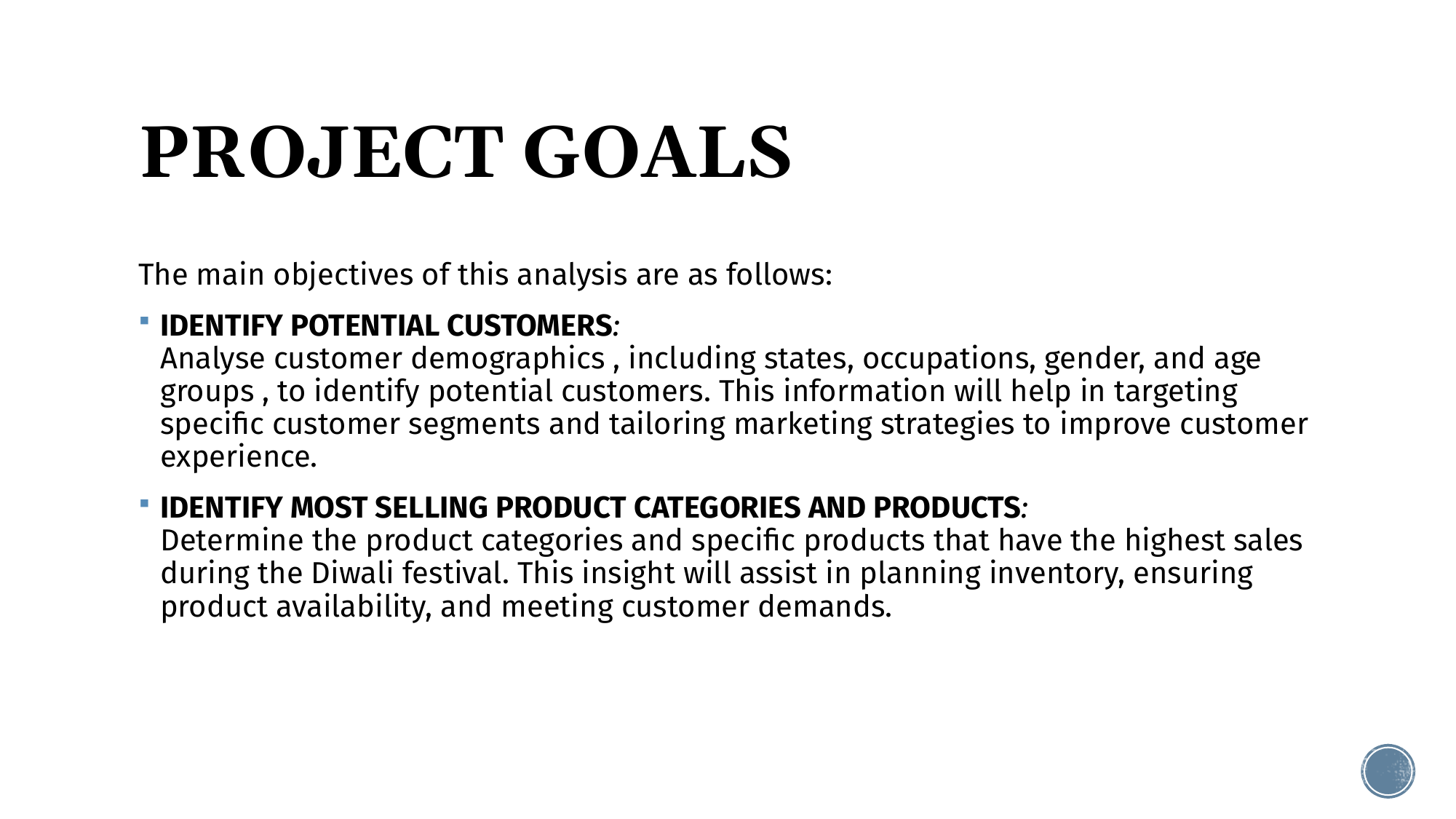

# PROJECT GOALS
The main objectives of this analysis are as follows:
IDENTIFY POTENTIAL CUSTOMERS:
Analyse customer demographics , including states, occupations, gender, and age groups , to identify potential customers. This information will help in targeting specific customer segments and tailoring marketing strategies to improve customer experience.
IDENTIFY MOST SELLING PRODUCT CATEGORIES AND PRODUCTS:
Determine the product categories and specific products that have the highest sales during the Diwali festival. This insight will assist in planning inventory, ensuring product availability, and meeting customer demands.